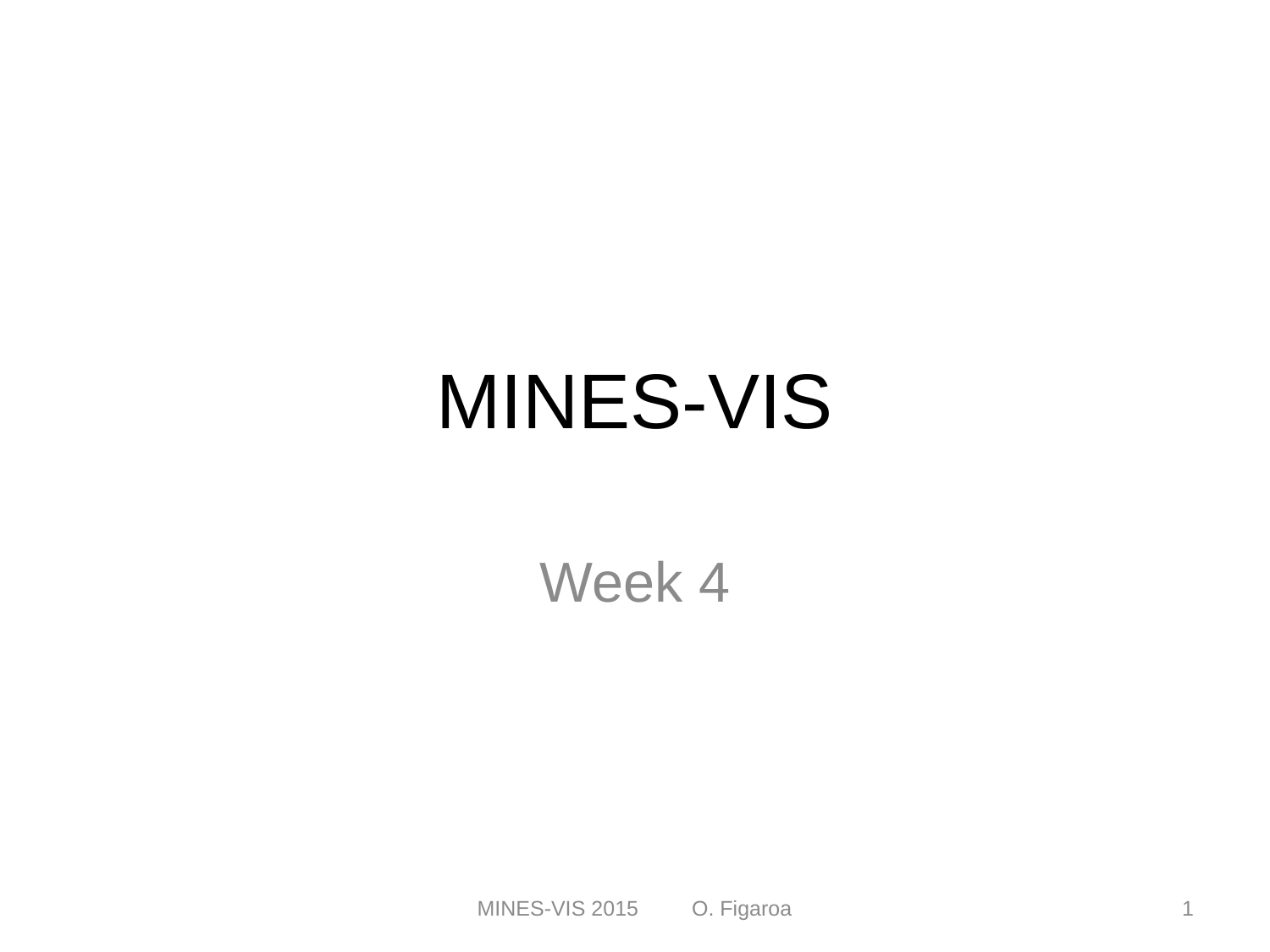

# MINES-VIS
Week 4
MINES-VIS 2015         O. Figaroa
1